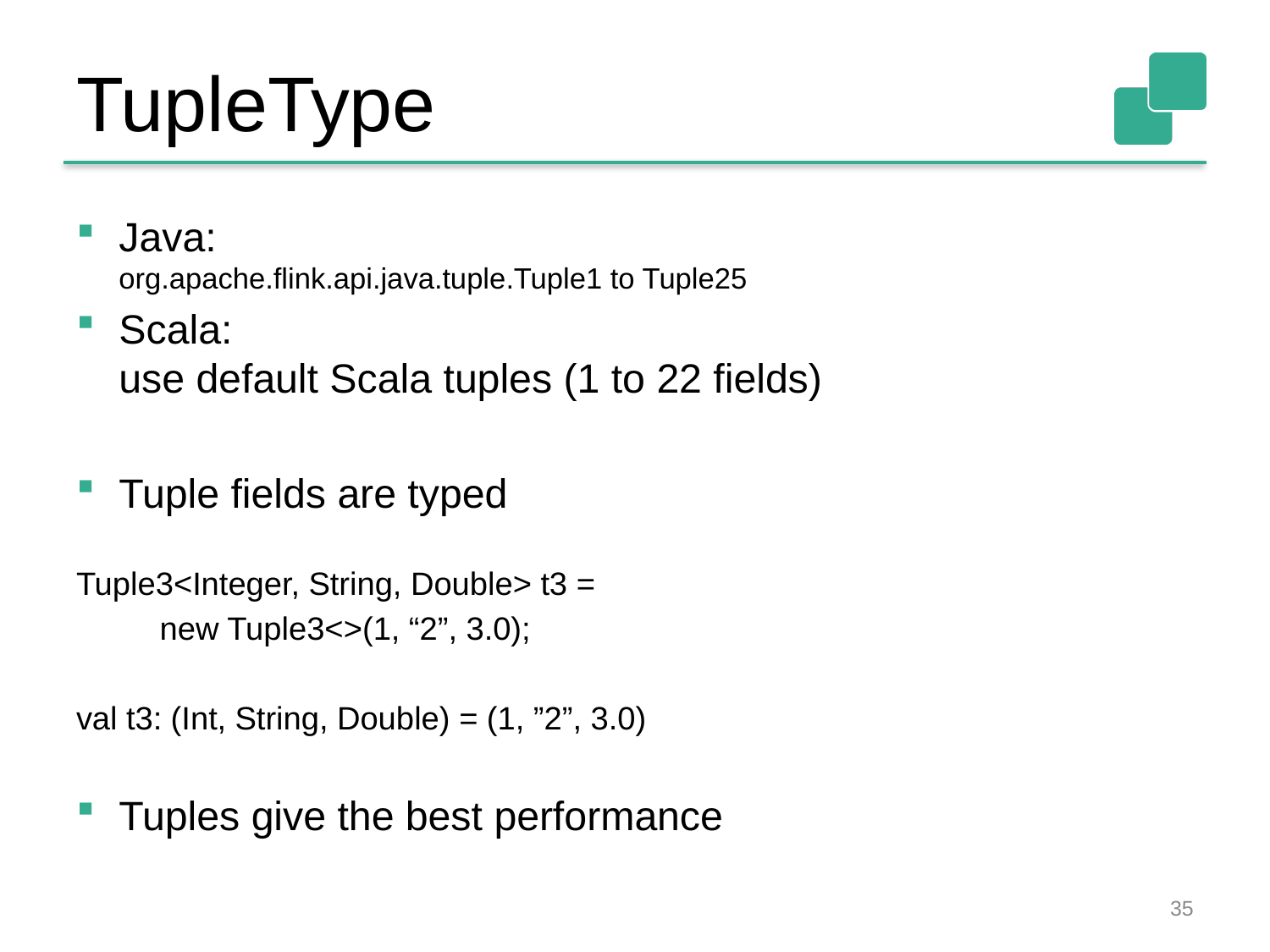

# TupleType
Java:
org.apache.flink.api.java.tuple.Tuple1 to Tuple25
Scala:
use default Scala tuples (1 to 22 fields)

Tuple fields are typed

Tuple3<Integer, String, Double> t3 =
						   new Tuple3<>(1, “2”, 3.0);

val t3: (Int, String, Double) = (1, ”2”, 3.0)

Tuples give the best performance

35